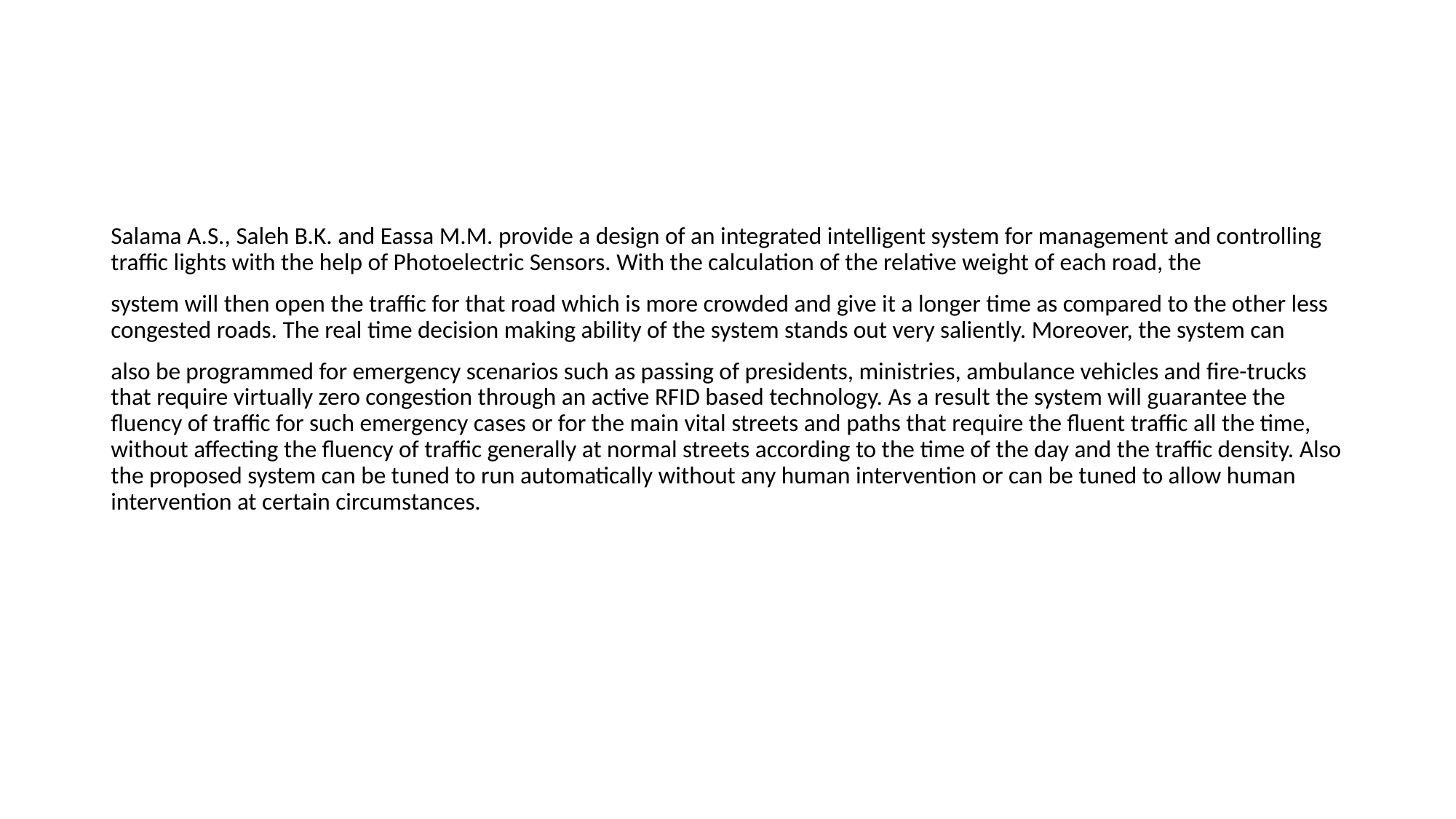

#
Salama A.S., Saleh B.K. and Eassa M.M. provide a design of an integrated intelligent system for management and controlling traffic lights with the help of Photoelectric Sensors. With the calculation of the relative weight of each road, the
system will then open the traffic for that road which is more crowded and give it a longer time as compared to the other less congested roads. The real time decision making ability of the system stands out very saliently. Moreover, the system can
also be programmed for emergency scenarios such as passing of presidents, ministries, ambulance vehicles and fire-trucks that require virtually zero congestion through an active RFID based technology. As a result the system will guarantee the fluency of traffic for such emergency cases or for the main vital streets and paths that require the fluent traffic all the time, without affecting the fluency of traffic generally at normal streets according to the time of the day and the traffic density. Also the proposed system can be tuned to run automatically without any human intervention or can be tuned to allow human intervention at certain circumstances.